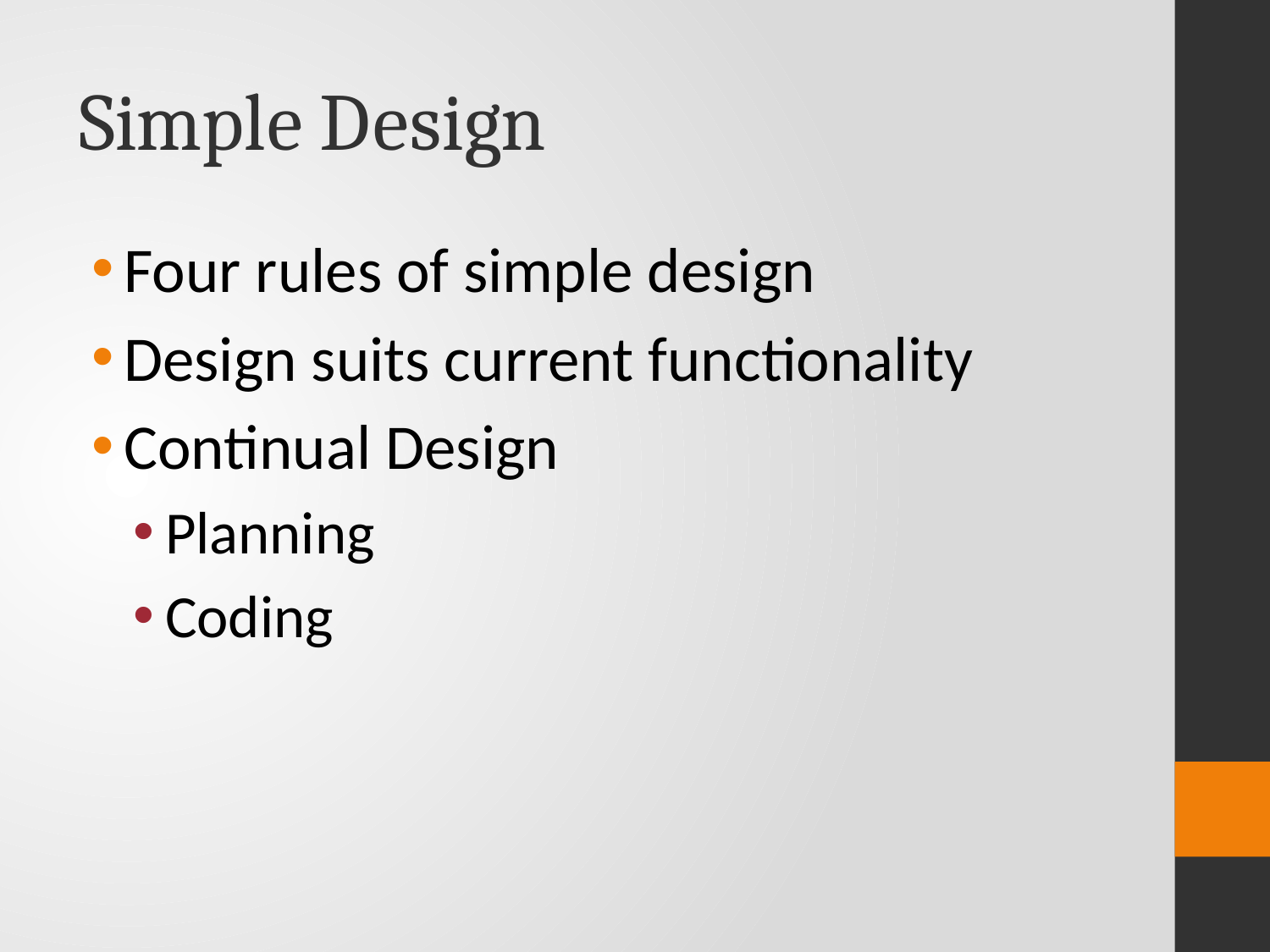

# Simple Design

Four rules of simple design
Design suits current functionality
Continual Design
Planning
Coding